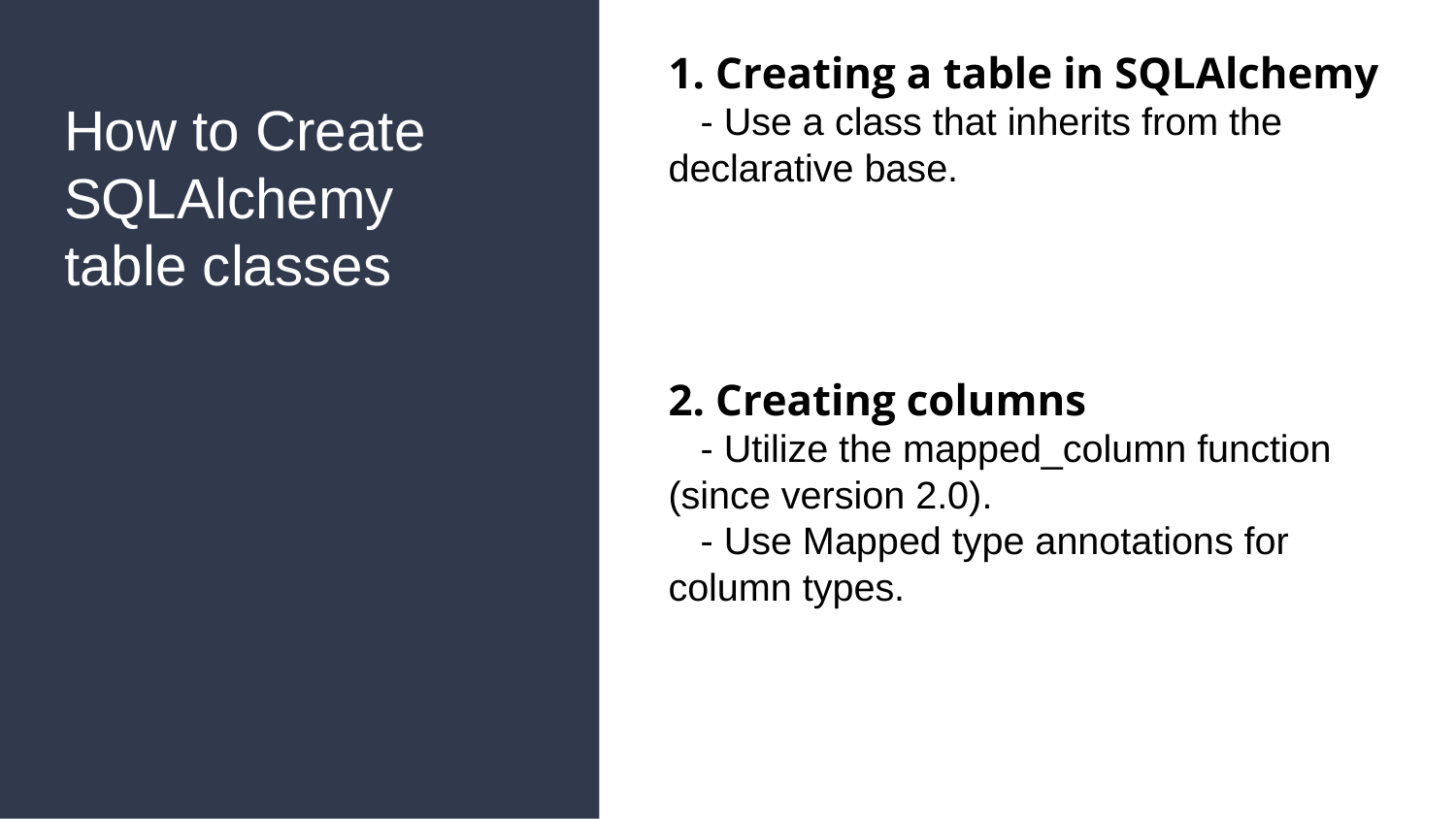

1. Creating a table in SQLAlchemy
   - Use a class that inherits from the declarative base.

2. Creating columns
   - Utilize the mapped_column function (since version 2.0).
   - Use Mapped type annotations for column types.

# How to Create SQLAlchemy table classes